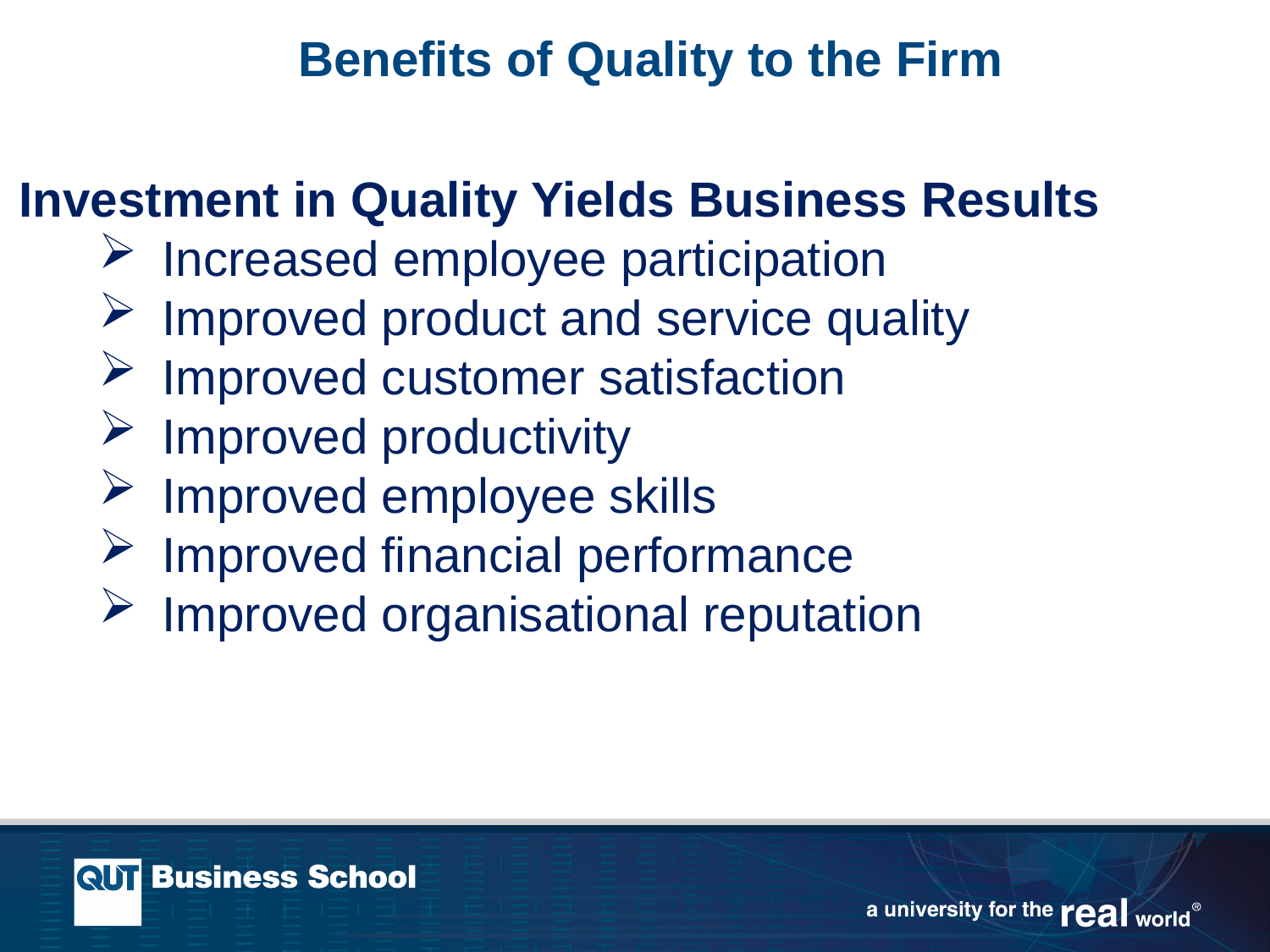

Chapter 15 Quality Management
Benefits of Quality to the Firm
Investment in Quality Yields Business Results
Increased employee participation
Improved product and service quality
Improved customer satisfaction
Improved productivity
Improved employee skills
Improved financial performance
Improved organisational reputation